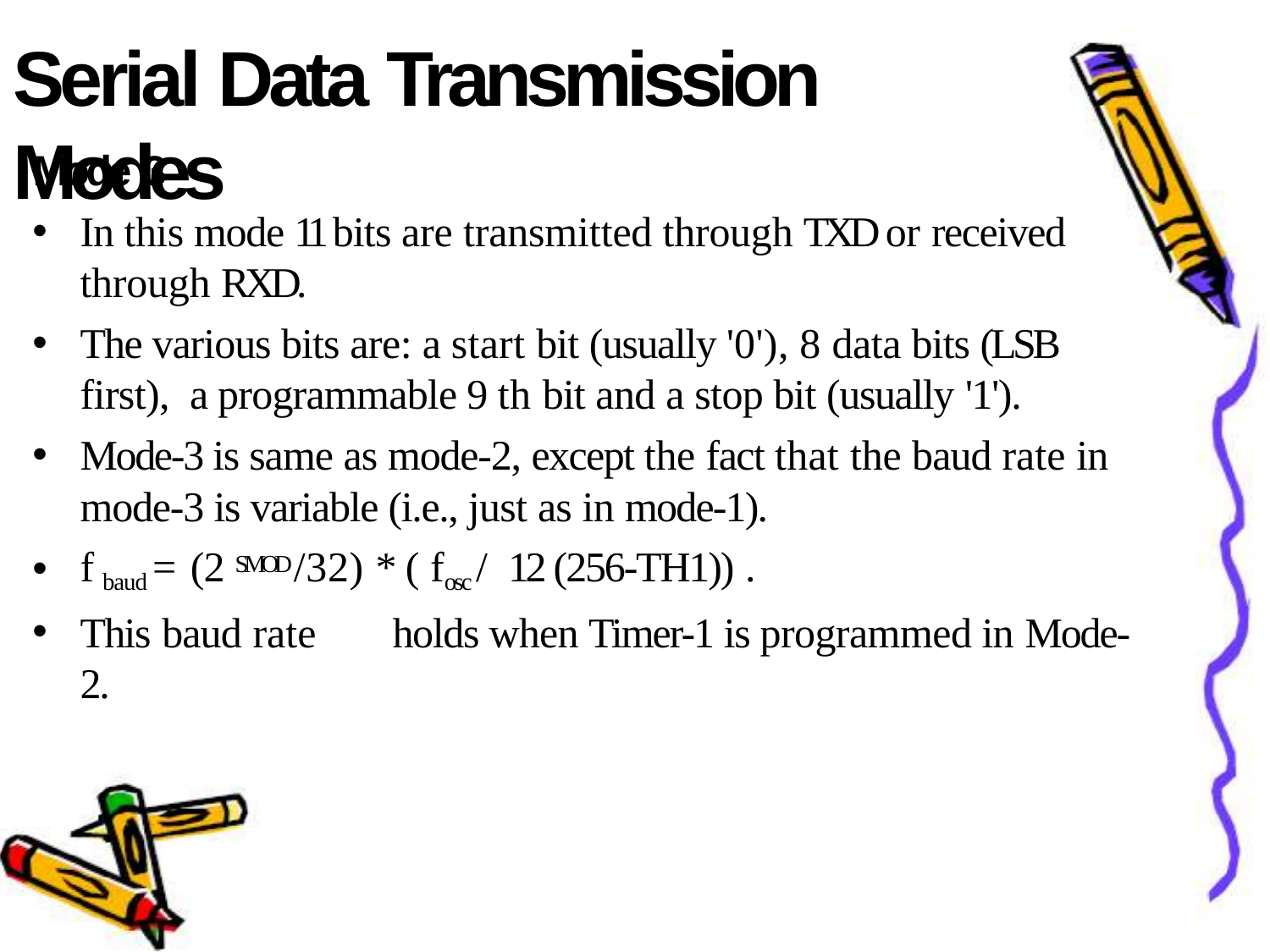

# Serial Data Transmission Modes
Mode 3
In this mode 11 bits are transmitted through TXD or received
through RXD.
The various bits are: a start bit (usually '0'), 8 data bits (LSB first),  a programmable 9 th bit and a stop bit (usually '1').
Mode-3 is same as mode-2, except the fact that the baud rate in
mode-3 is variable (i.e., just as in mode-1).
f baud = (2 SMOD /32) * ( fosc / 12 (256-TH1)) .
This baud rate	holds when Timer-1 is programmed in Mode-2.